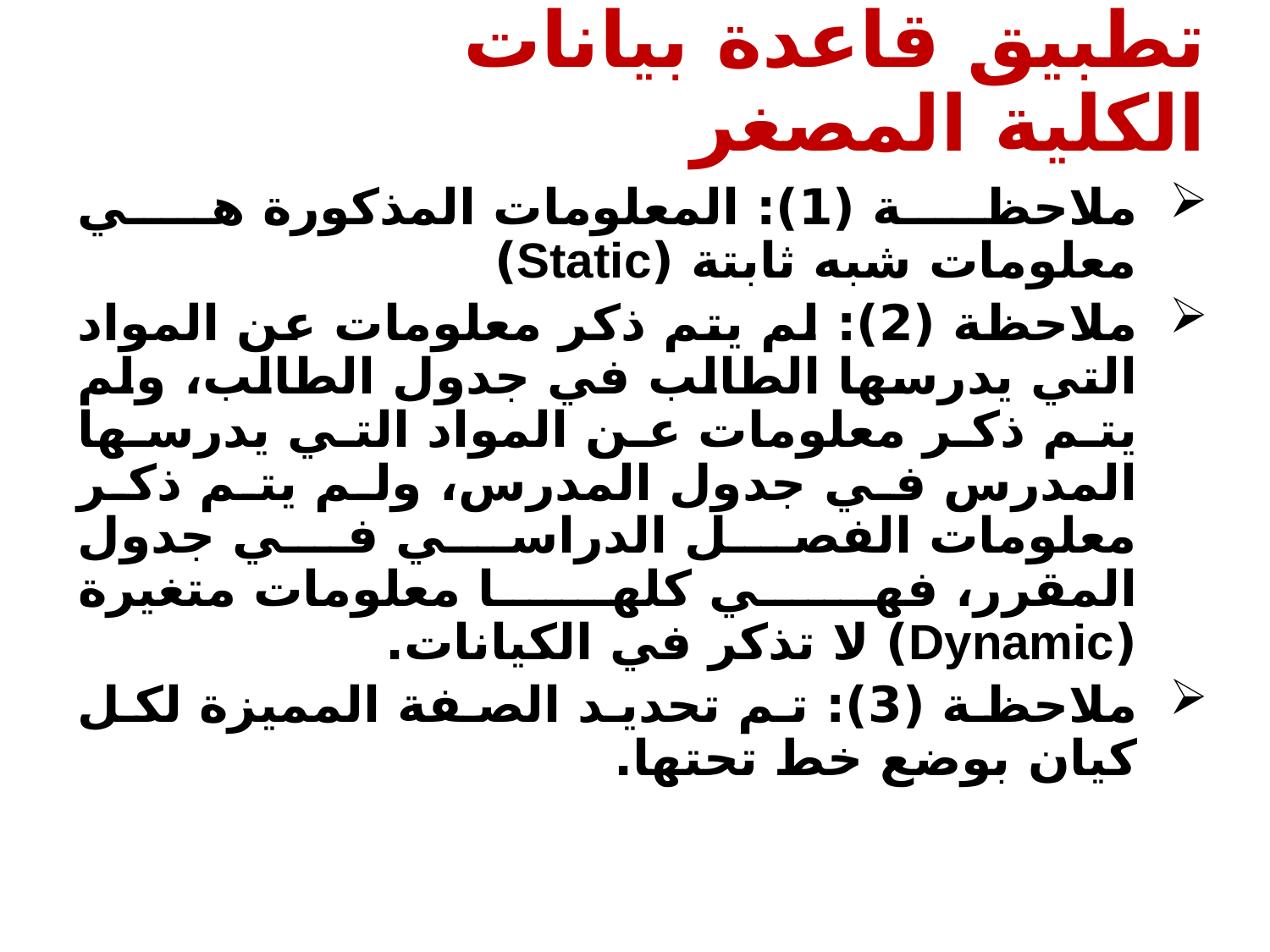

# تطبيق قاعدة بيانات الكلية المصغر
ملاحظة (1): المعلومات المذكورة هي معلومات شبه ثابتة (Static)
ملاحظة (2): لم يتم ذكر معلومات عن المواد التي يدرسها الطالب في جدول الطالب، ولم يتم ذكر معلومات عن المواد التي يدرسها المدرس في جدول المدرس، ولم يتم ذكر معلومات الفصل الدراسي في جدول المقرر، فهي كلها معلومات متغيرة (Dynamic) لا تذكر في الكيانات.
ملاحظة (3): تم تحديد الصفة المميزة لكل كيان بوضع خط تحتها.